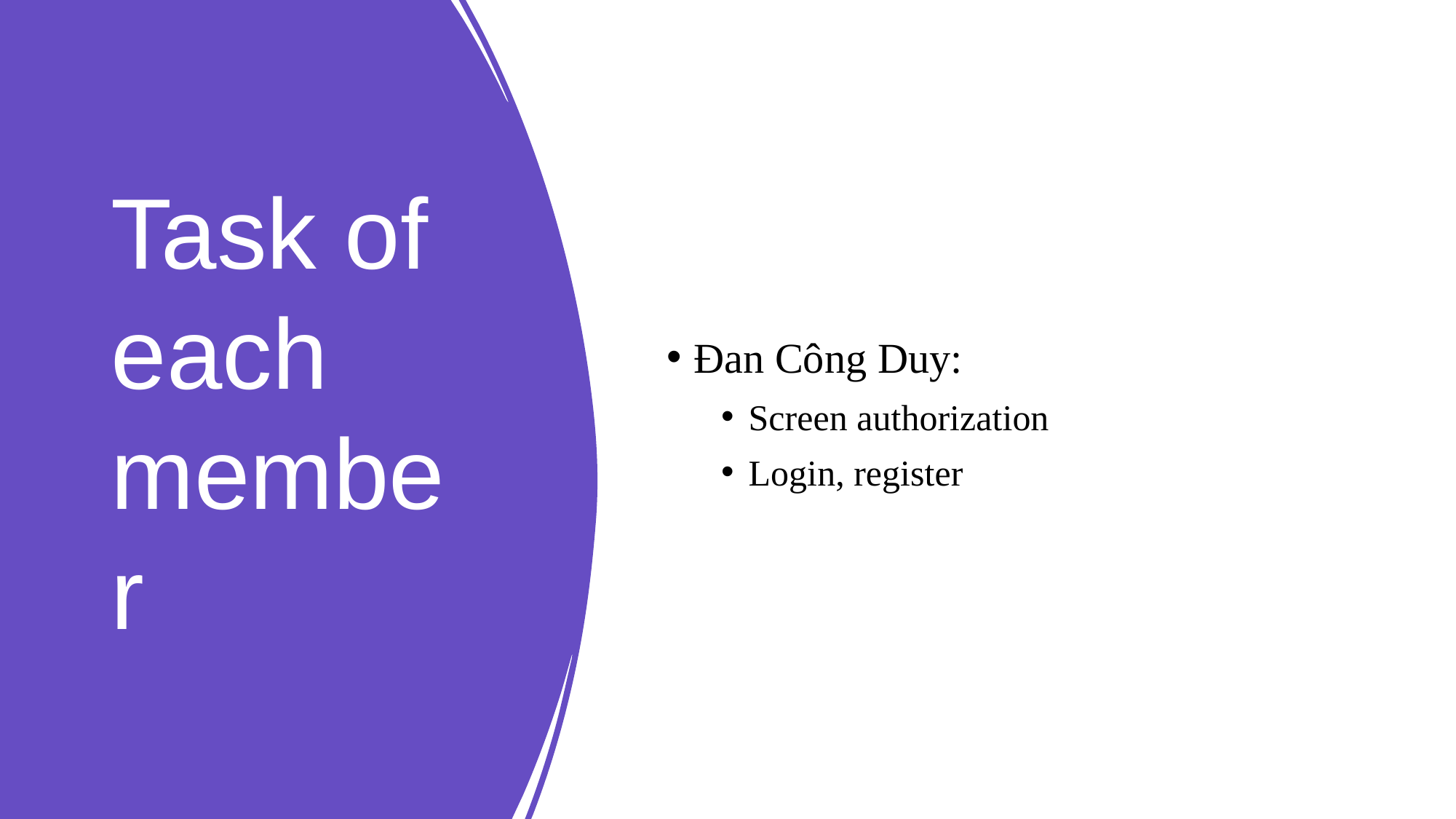

# Task of each member
Đan Công Duy:
Screen authorization
Login, register